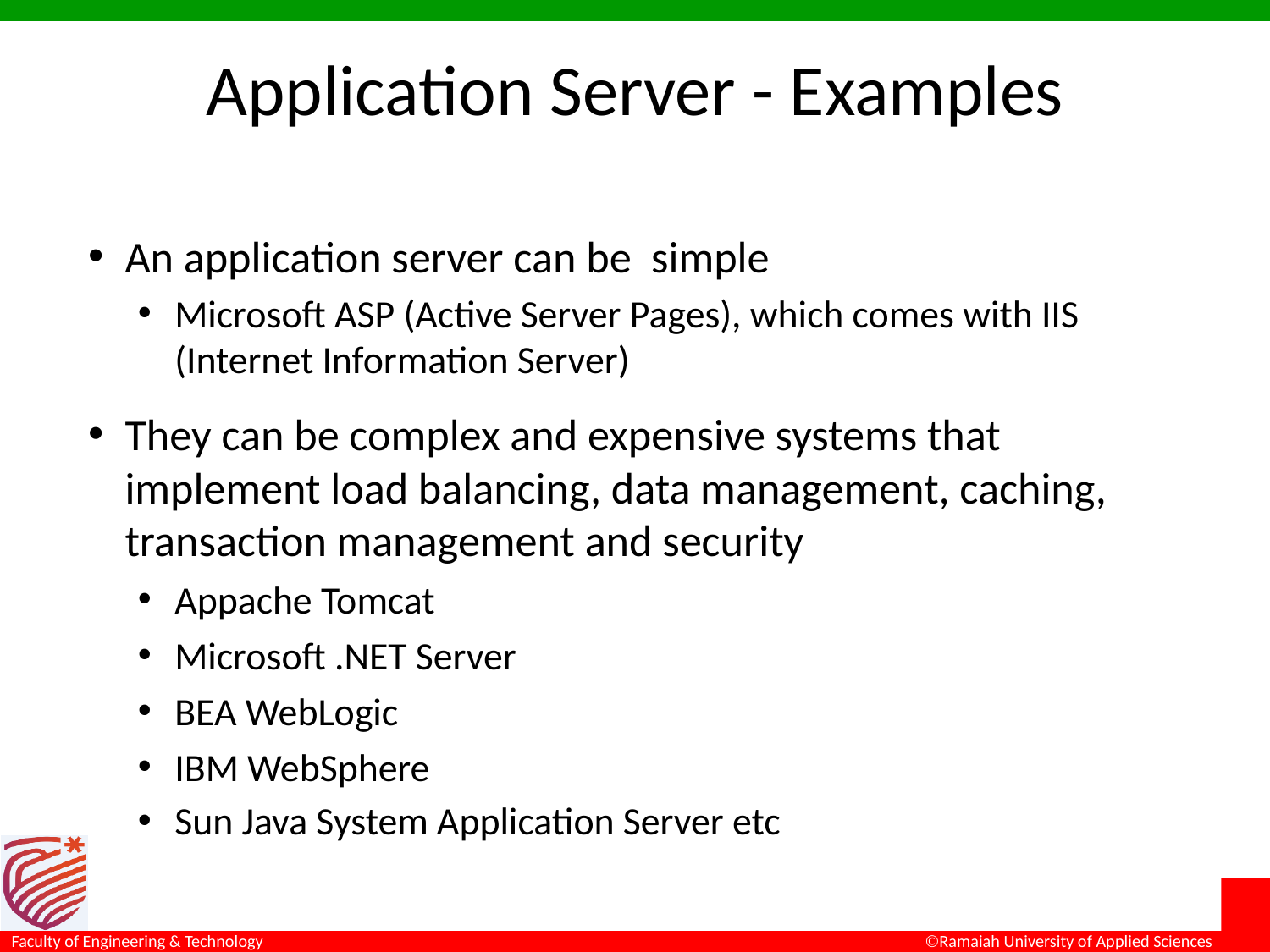

# Application Server - Examples
An application server can be  simple
Microsoft ASP (Active Server Pages), which comes with IIS (Internet Information Server)
They can be complex and expensive systems that implement load balancing, data management, caching, transaction management and security
Appache Tomcat
Microsoft .NET Server
BEA WebLogic
IBM WebSphere
Sun Java System Application Server etc